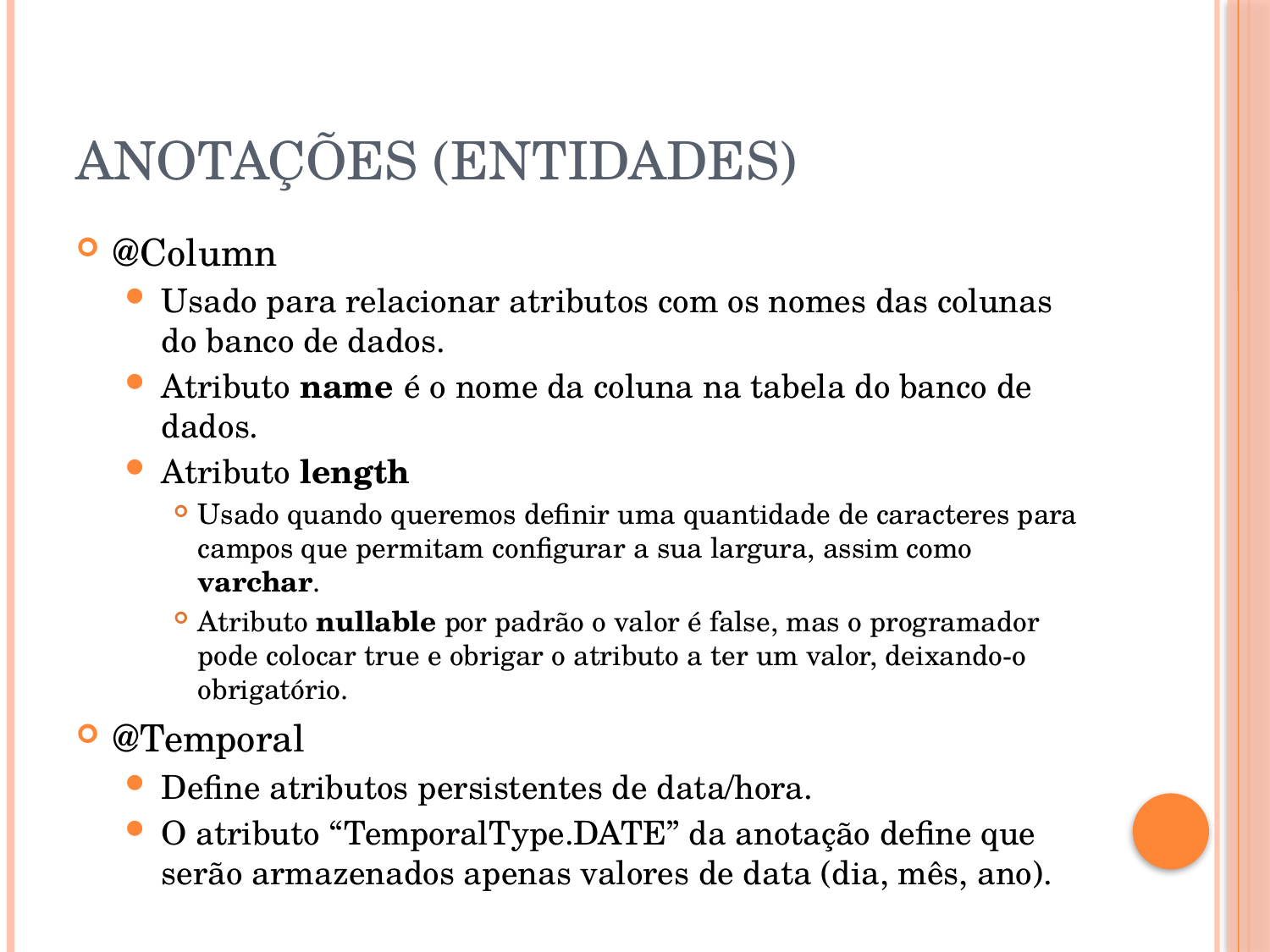

# Anotações (Entidades)
@Column
Usado para relacionar atributos com os nomes das colunas do banco de dados.
Atributo name é o nome da coluna na tabela do banco de dados.
Atributo length
Usado quando queremos definir uma quantidade de caracteres para campos que permitam configurar a sua largura, assim como varchar.
Atributo nullable por padrão o valor é false, mas o programador pode colocar true e obrigar o atributo a ter um valor, deixando-o obrigatório.
@Temporal
Define atributos persistentes de data/hora.
O atributo “TemporalType.DATE” da anotação define que serão armazenados apenas valores de data (dia, mês, ano).